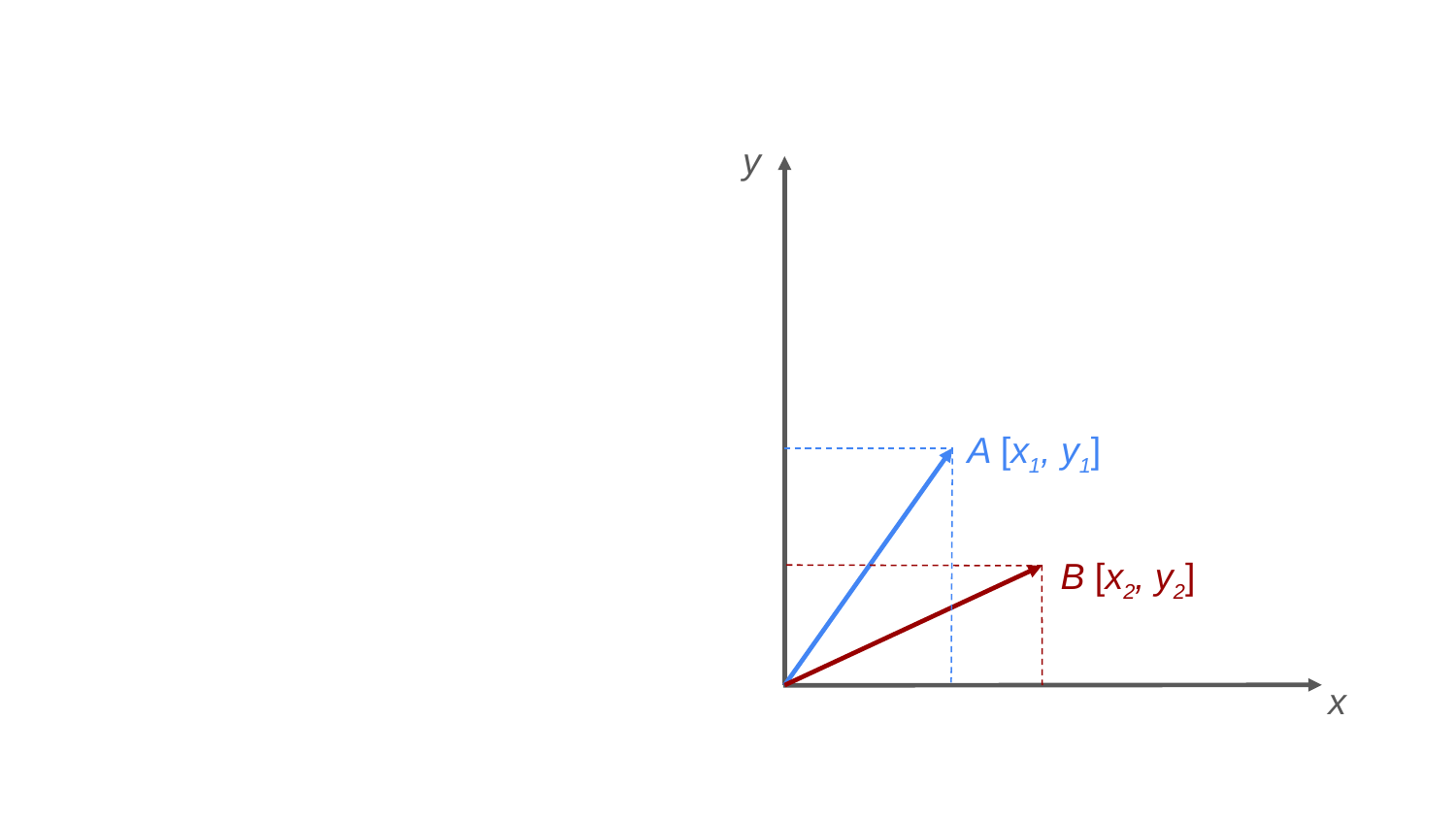

y
A [x1, y1]
B [x2, y2]
x